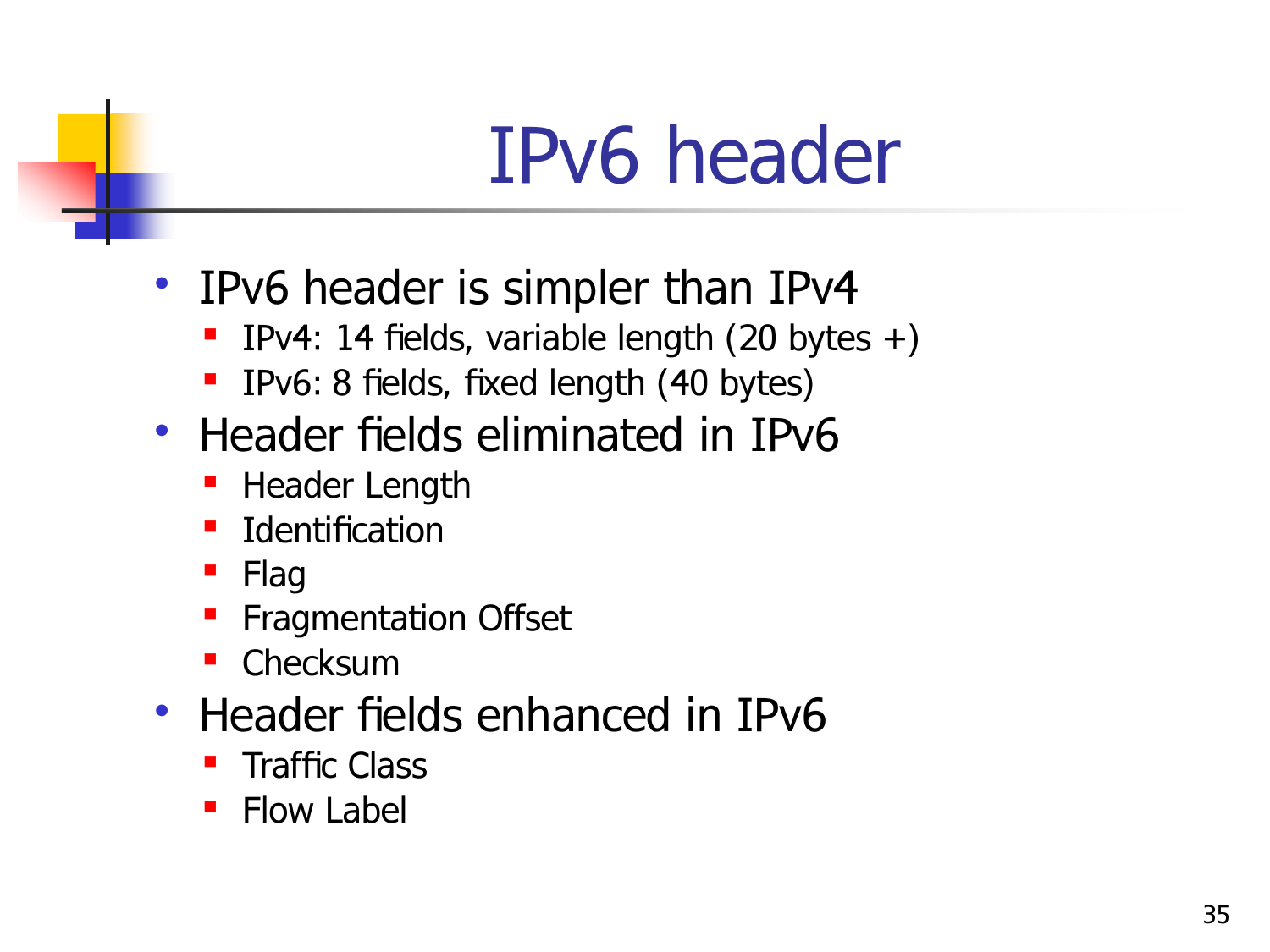

# IPv6 header
IPv6 header is simpler than IPv4
IPv4: 14 fields, variable length (20 bytes +)
IPv6:	8 fields, fixed length (40 bytes)
Header fields eliminated in IPv6
Header Length
Identification
Flag
Fragmentation Offset
Checksum
Header fields enhanced in IPv6
Traffic Class
Flow Label
35